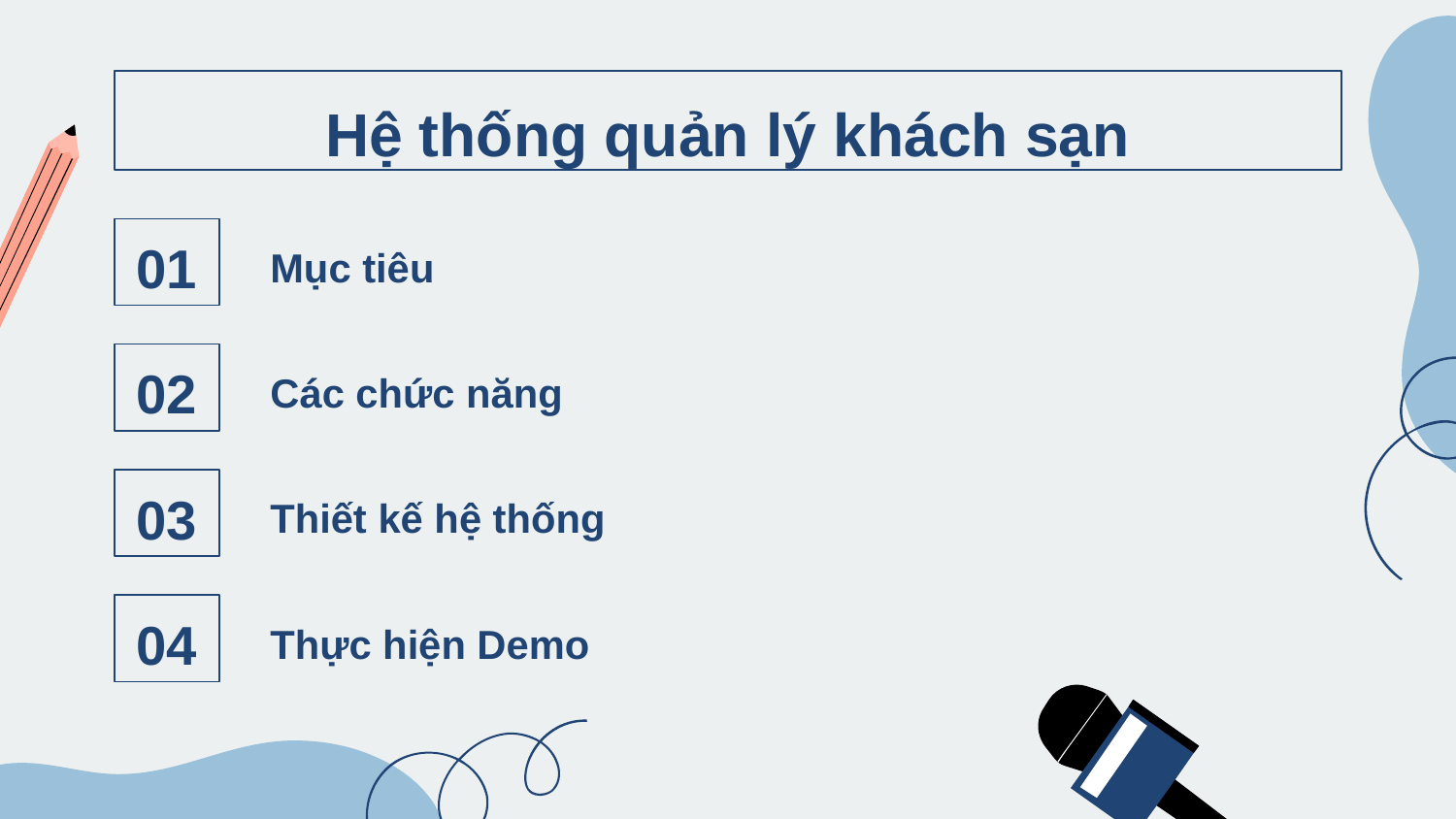

Hệ thống quản lý khách sạn

# 01
Mục tiêu

02
Các chức năng

03
Thiết kế hệ thống

04
Thực hiện Demo